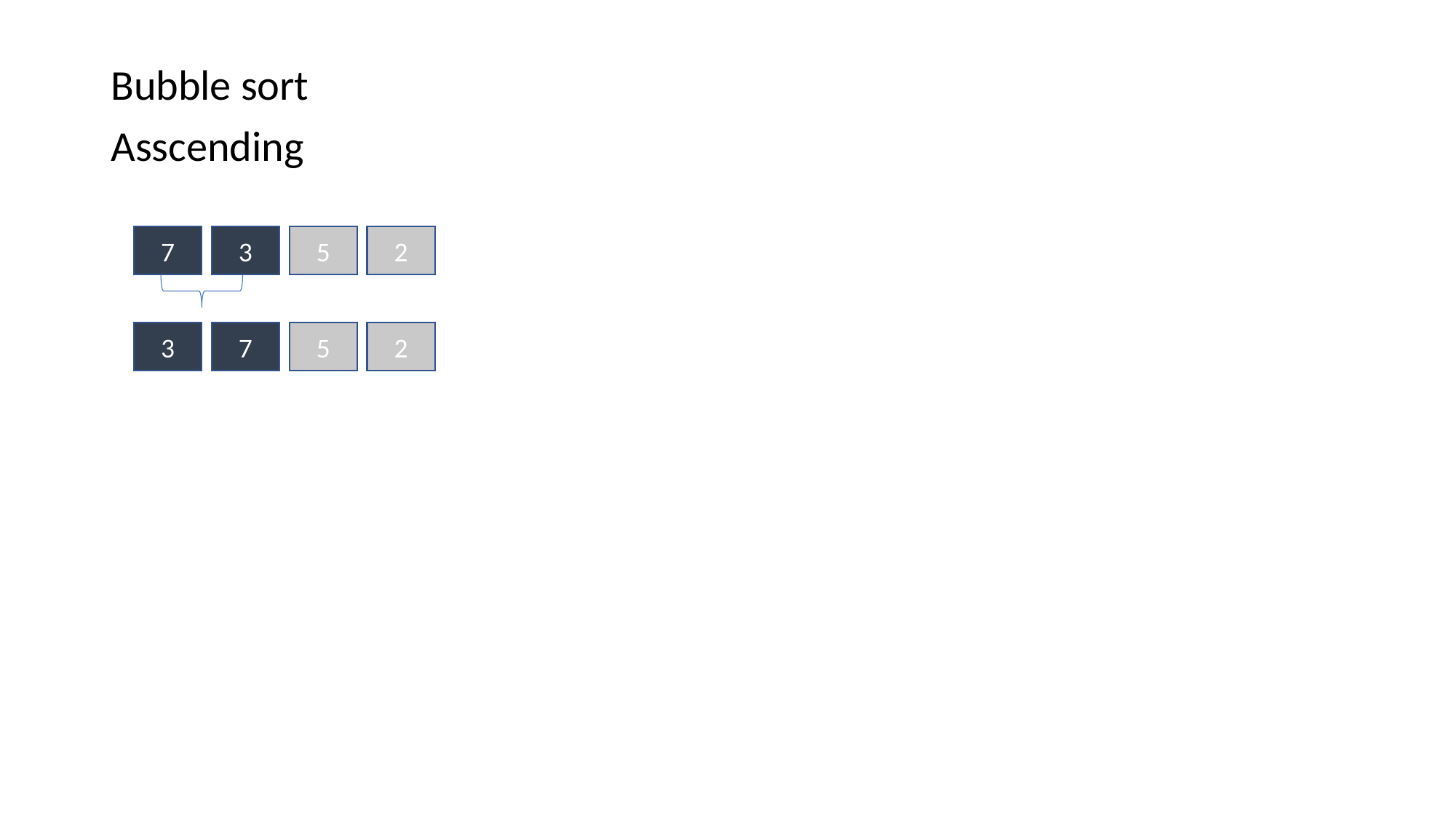

Bubble sort
Asscending

7
3
5
2

3
7
5
2